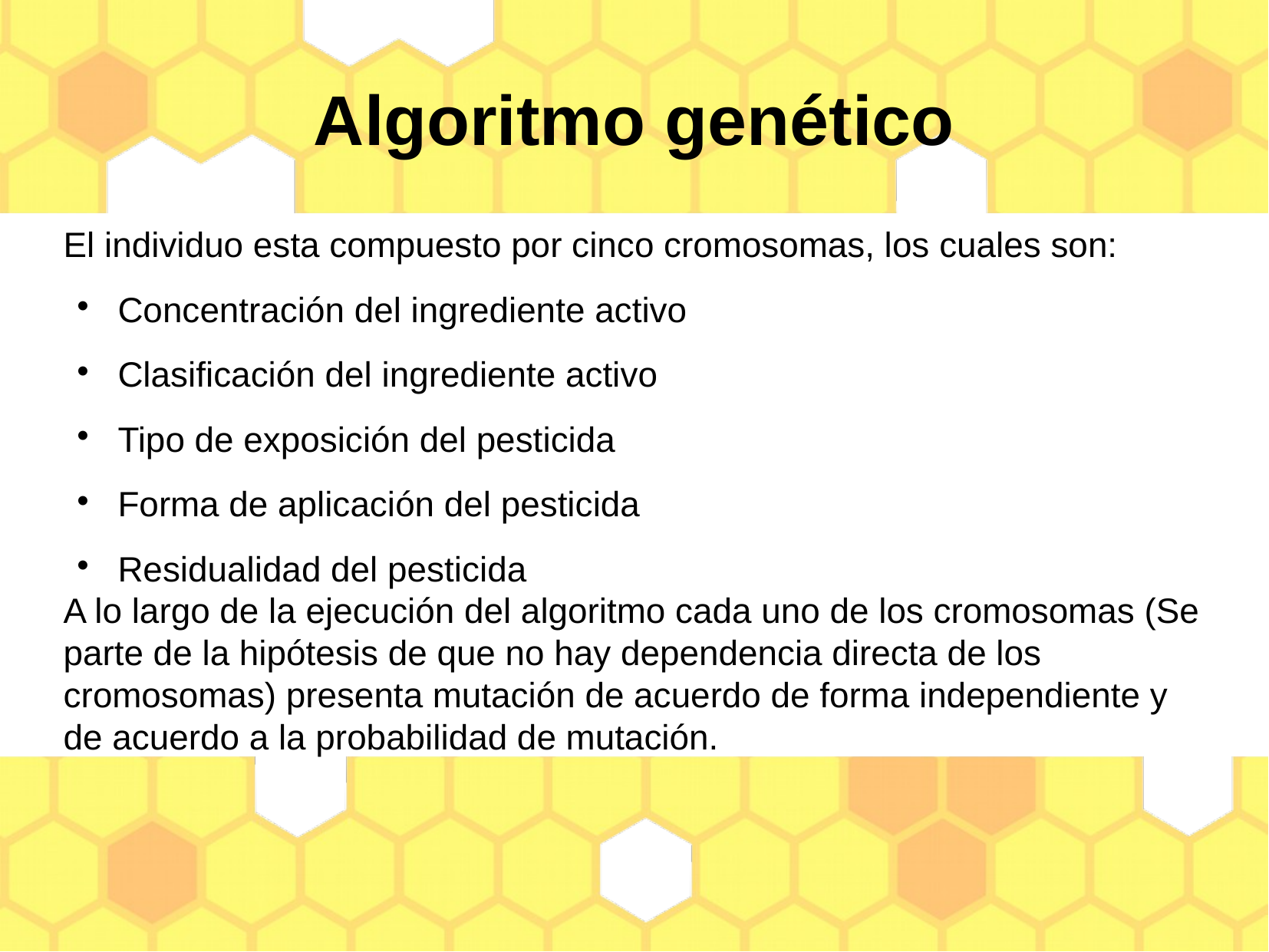

Algoritmo genético
El individuo esta compuesto por cinco cromosomas, los cuales son:
Concentración del ingrediente activo
Clasificación del ingrediente activo
Tipo de exposición del pesticida
Forma de aplicación del pesticida
Residualidad del pesticida
A lo largo de la ejecución del algoritmo cada uno de los cromosomas (Se parte de la hipótesis de que no hay dependencia directa de los cromosomas) presenta mutación de acuerdo de forma independiente y de acuerdo a la probabilidad de mutación.